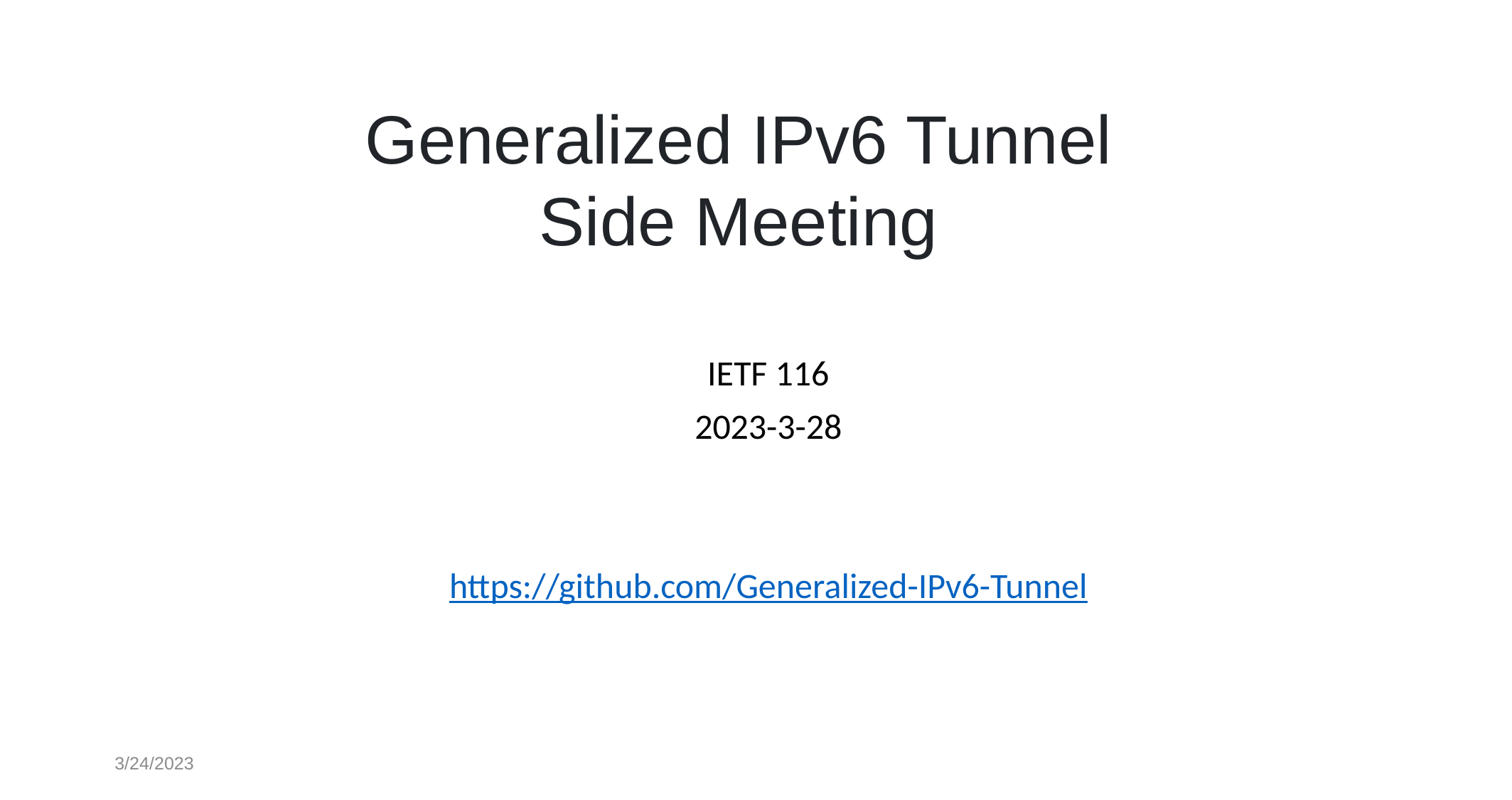

# Generalized IPv6 Tunnel Side Meeting
IETF 116
2023-3-28

https://github.com/Generalized-IPv6-Tunnel
3/24/2023